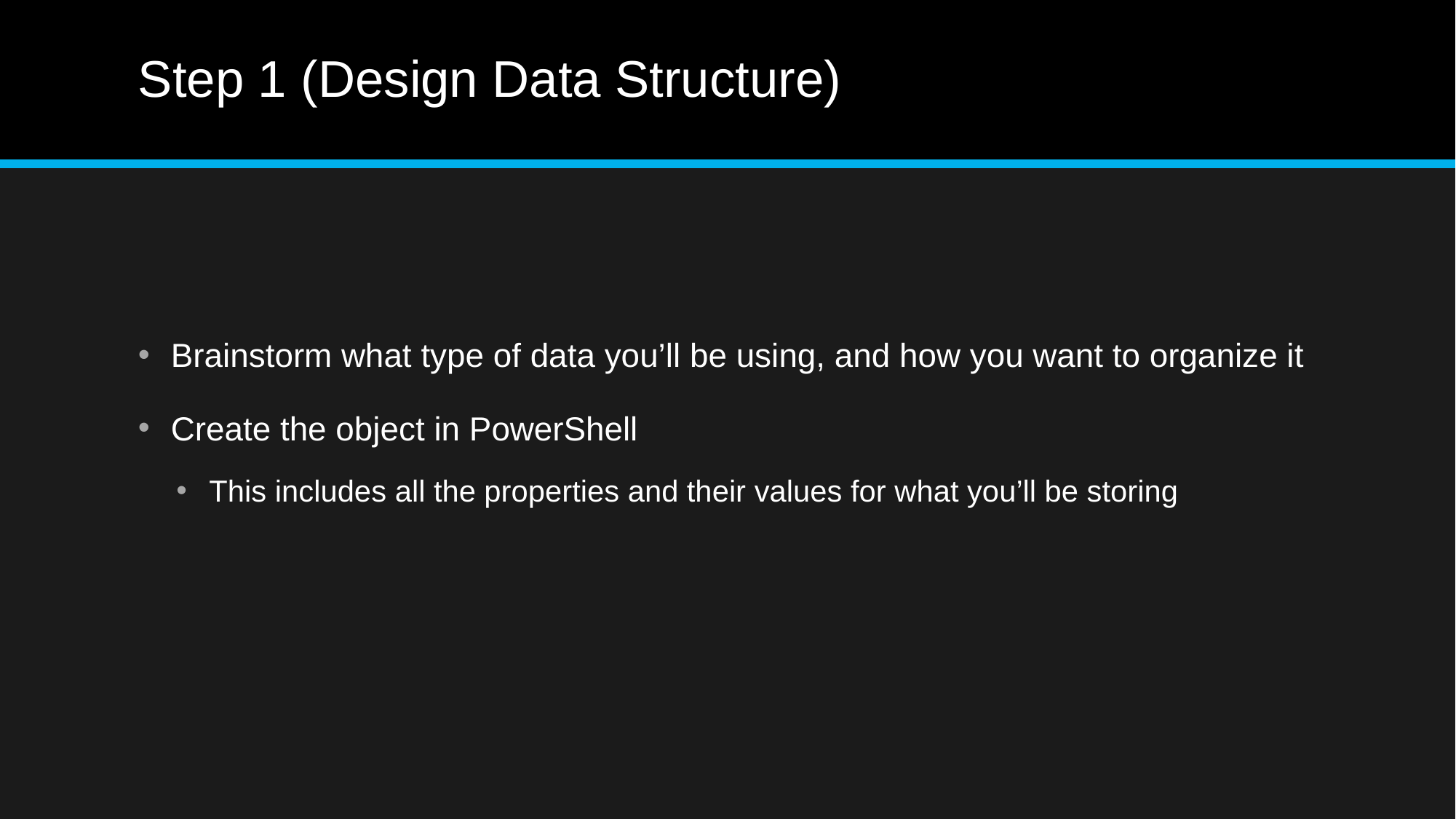

# Step 1 (Design Data Structure)
Brainstorm what type of data you’ll be using, and how you want to organize it
Create the object in PowerShell
This includes all the properties and their values for what you’ll be storing